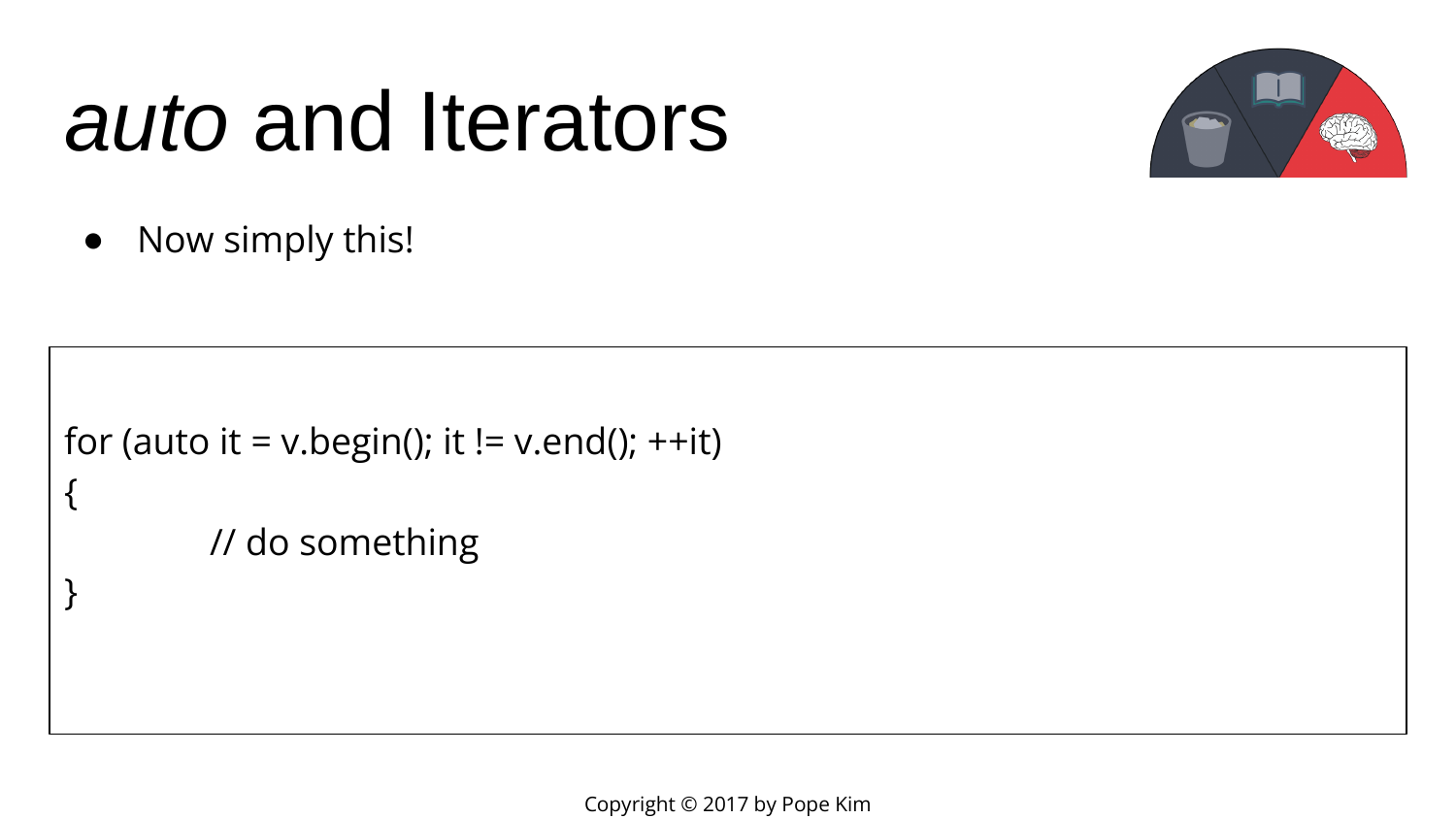

# auto and Iterators
Now simply this!

for (auto it = v.begin(); it != v.end(); ++it)
{
	// do something
}